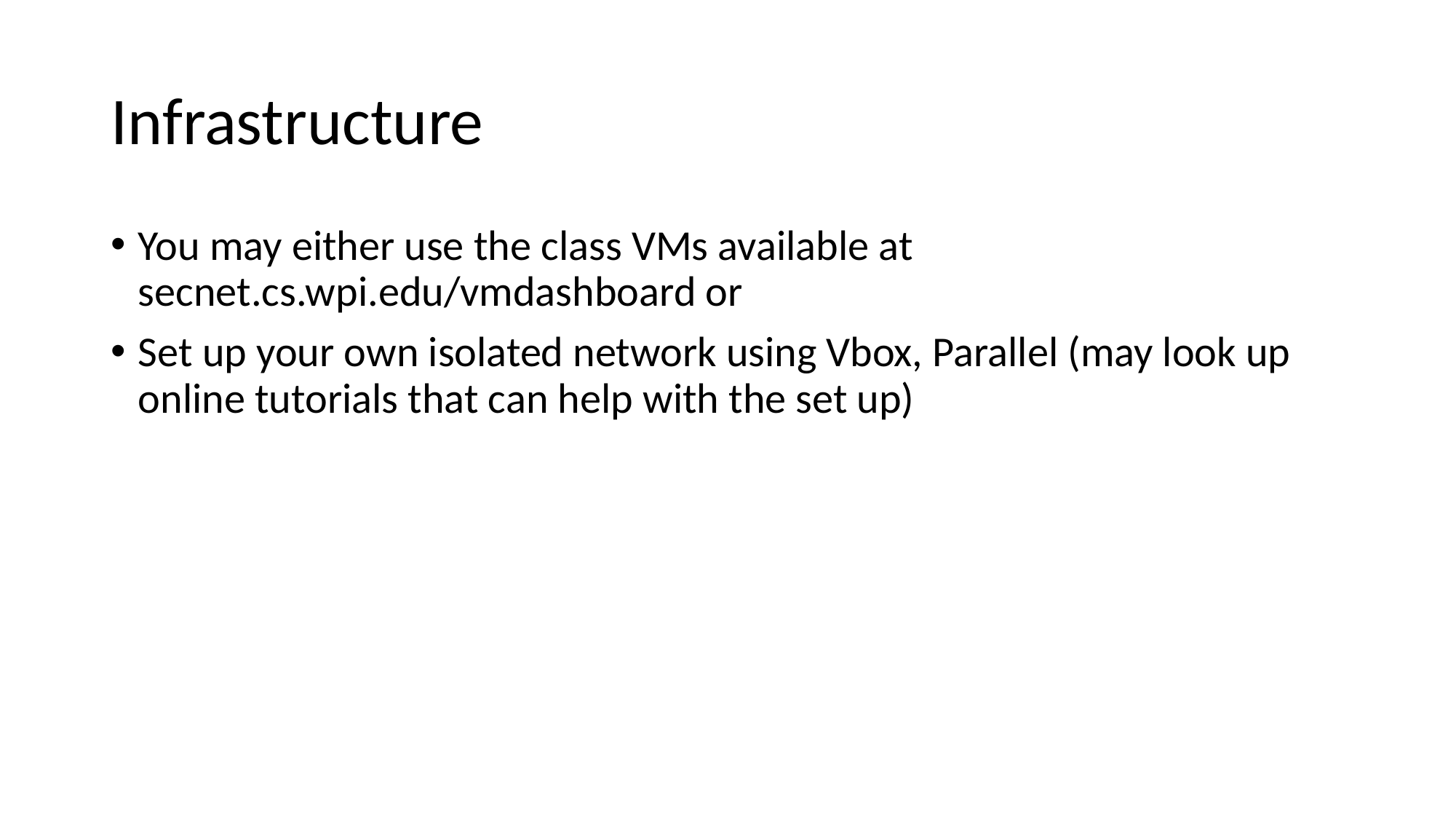

# Infrastructure
You may either use the class VMs available at secnet.cs.wpi.edu/vmdashboard or
Set up your own isolated network using Vbox, Parallel (may look up online tutorials that can help with the set up)